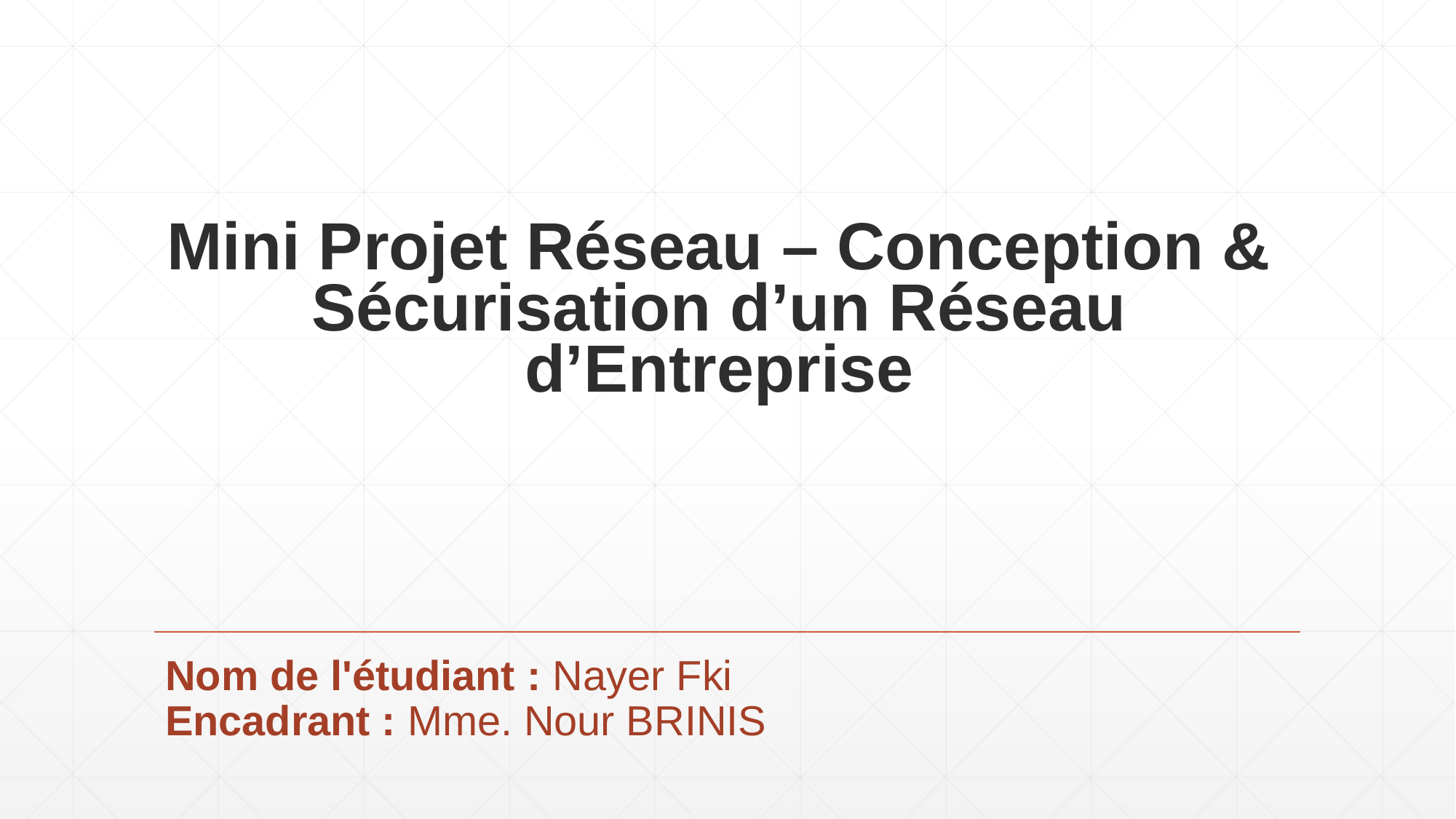

# Mini Projet Réseau – Conception & Sécurisation d’un Réseau d’Entreprise
Nom de l'étudiant : Nayer Fki
Encadrant : Mme. Nour BRINIS